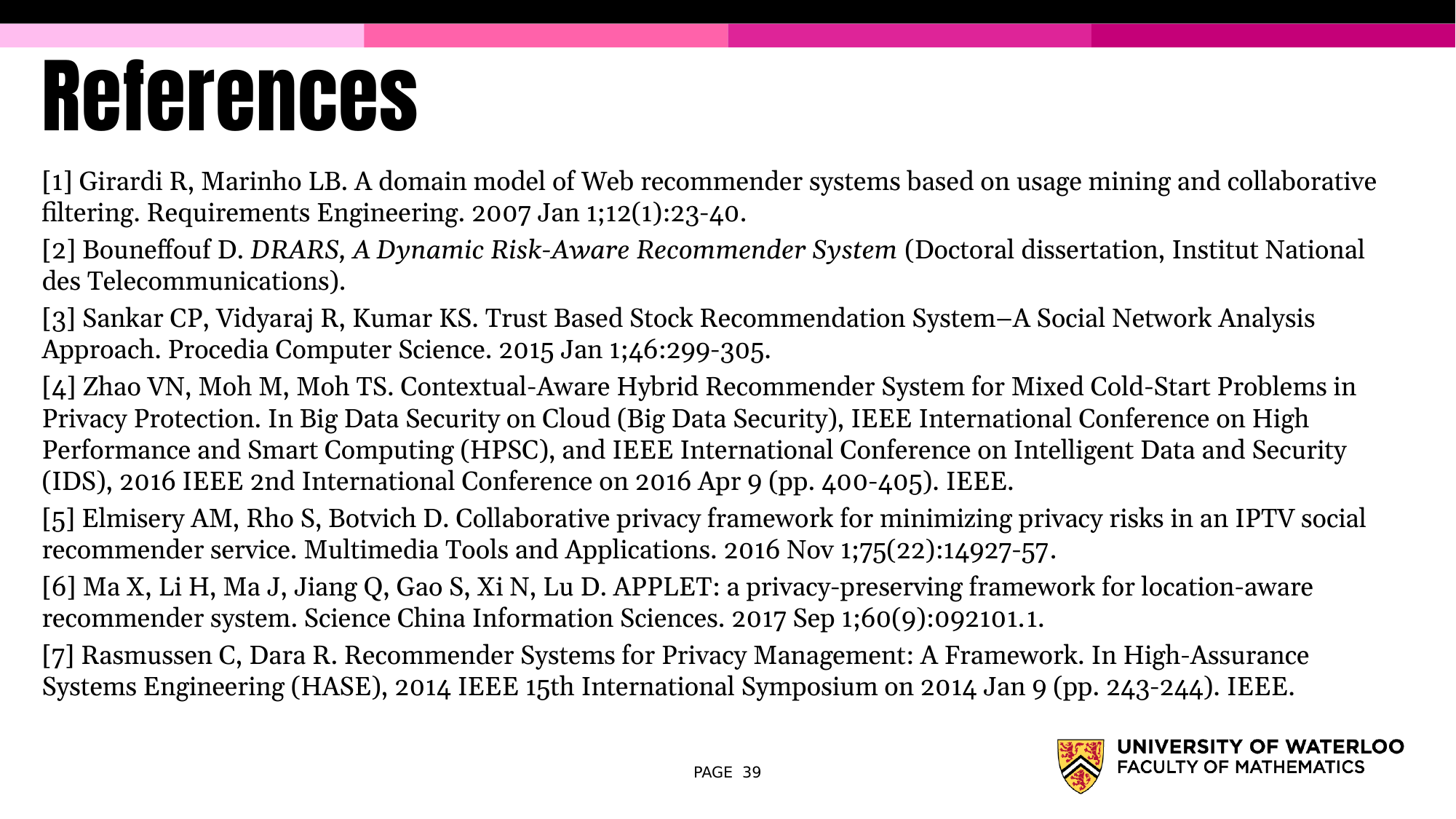

# References
[1] Girardi R, Marinho LB. A domain model of Web recommender systems based on usage mining and collaborative filtering. Requirements Engineering. 2007 Jan 1;12(1):23-40.
[2] Bouneffouf D. DRARS, A Dynamic Risk-Aware Recommender System (Doctoral dissertation, Institut National des Telecommunications).
[3] Sankar CP, Vidyaraj R, Kumar KS. Trust Based Stock Recommendation System–A Social Network Analysis Approach. Procedia Computer Science. 2015 Jan 1;46:299-305.
[4] Zhao VN, Moh M, Moh TS. Contextual-Aware Hybrid Recommender System for Mixed Cold-Start Problems in Privacy Protection. In Big Data Security on Cloud (Big Data Security), IEEE International Conference on High Performance and Smart Computing (HPSC), and IEEE International Conference on Intelligent Data and Security (IDS), 2016 IEEE 2nd International Conference on 2016 Apr 9 (pp. 400-405). IEEE.
[5] Elmisery AM, Rho S, Botvich D. Collaborative privacy framework for minimizing privacy risks in an IPTV social recommender service. Multimedia Tools and Applications. 2016 Nov 1;75(22):14927-57.
[6] Ma X, Li H, Ma J, Jiang Q, Gao S, Xi N, Lu D. APPLET: a privacy-preserving framework for location-aware recommender system. Science China Information Sciences. 2017 Sep 1;60(9):092101.1.
[7] Rasmussen C, Dara R. Recommender Systems for Privacy Management: A Framework. In High-Assurance Systems Engineering (HASE), 2014 IEEE 15th International Symposium on 2014 Jan 9 (pp. 243-244). IEEE.

PAGE  39